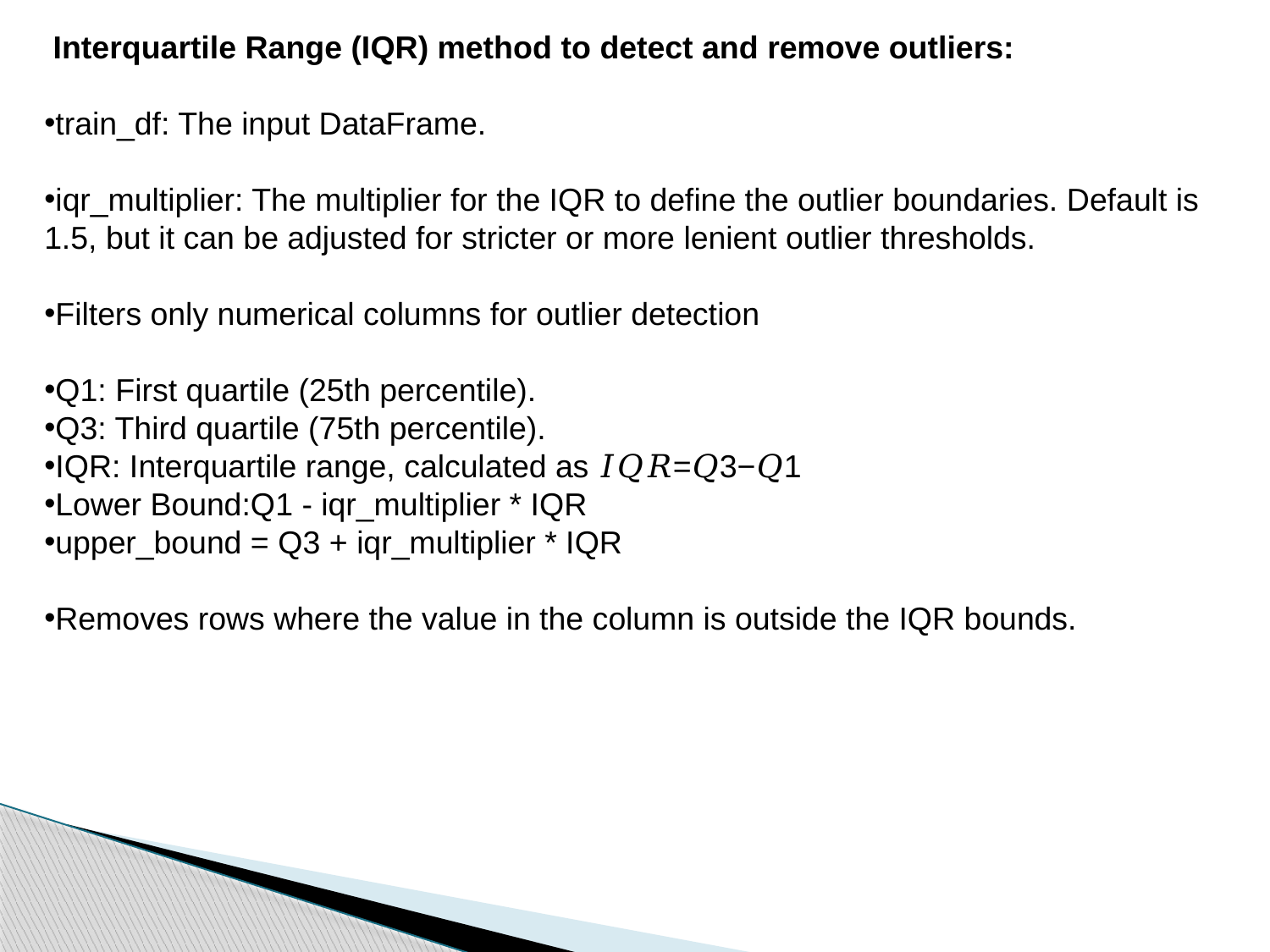

Interquartile Range (IQR) method to detect and remove outliers:

train_df: The input DataFrame.

iqr_multiplier: The multiplier for the IQR to define the outlier boundaries. Default is 1.5, but it can be adjusted for stricter or more lenient outlier thresholds.

Filters only numerical columns for outlier detection

Q1: First quartile (25th percentile).
Q3: Third quartile (75th percentile).
IQR: Interquartile range, calculated as 𝐼𝑄𝑅=𝑄3−𝑄1
Lower Bound:Q1 - iqr_multiplier * IQR
upper_bound = Q3 + iqr_multiplier * IQR

Removes rows where the value in the column is outside the IQR bounds.